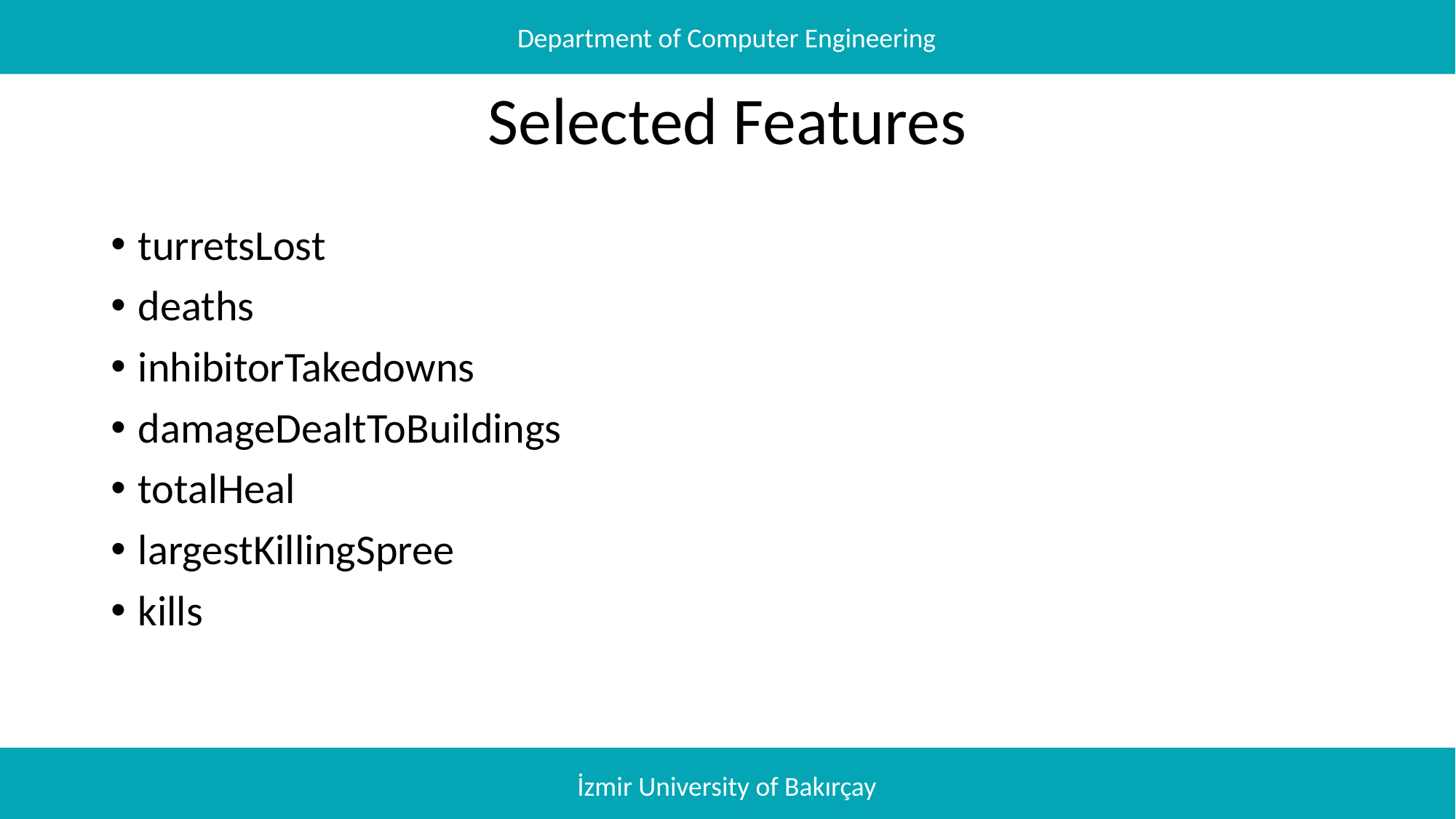

Department of Computer Engineering
# Selected Features
turretsLost
deaths
inhibitorTakedowns
damageDealtToBuildings
totalHeal
largestKillingSpree
kills
İzmir University of Bakırçay